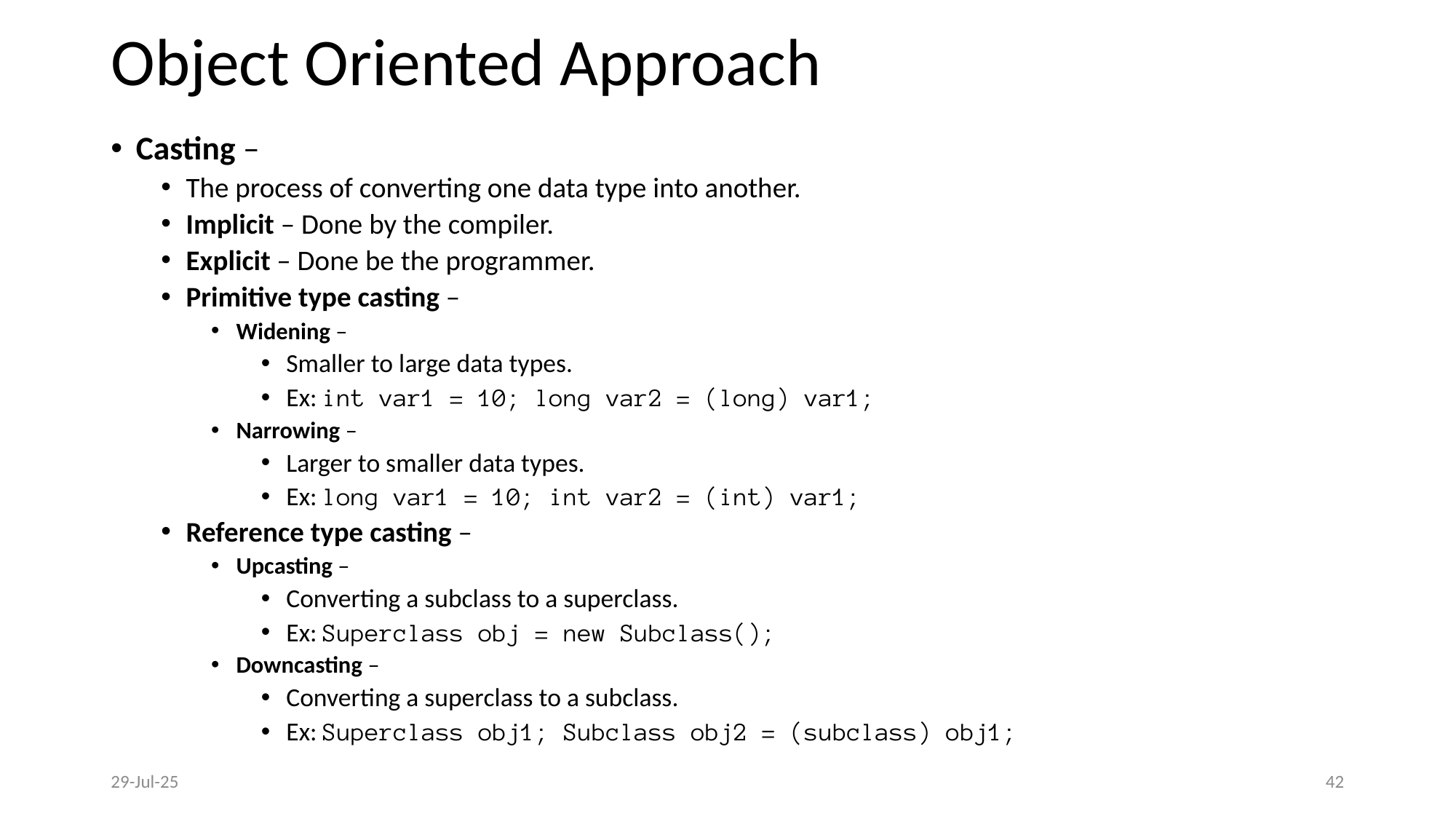

# Object Oriented Approach
Casting –
The process of converting one data type into another.
Implicit – Done by the compiler.
Explicit – Done be the programmer.
Primitive type casting –
Widening –
Smaller to large data types.
Ex: int var1 = 10; long var2 = (long) var1;
Narrowing –
Larger to smaller data types.
Ex: long var1 = 10; int var2 = (int) var1;
Reference type casting –
Upcasting –
Converting a subclass to a superclass.
Ex: Superclass obj = new Subclass();
Downcasting –
Converting a superclass to a subclass.
Ex: Superclass obj1; Subclass obj2 = (subclass) obj1;

29-Jul-25
42